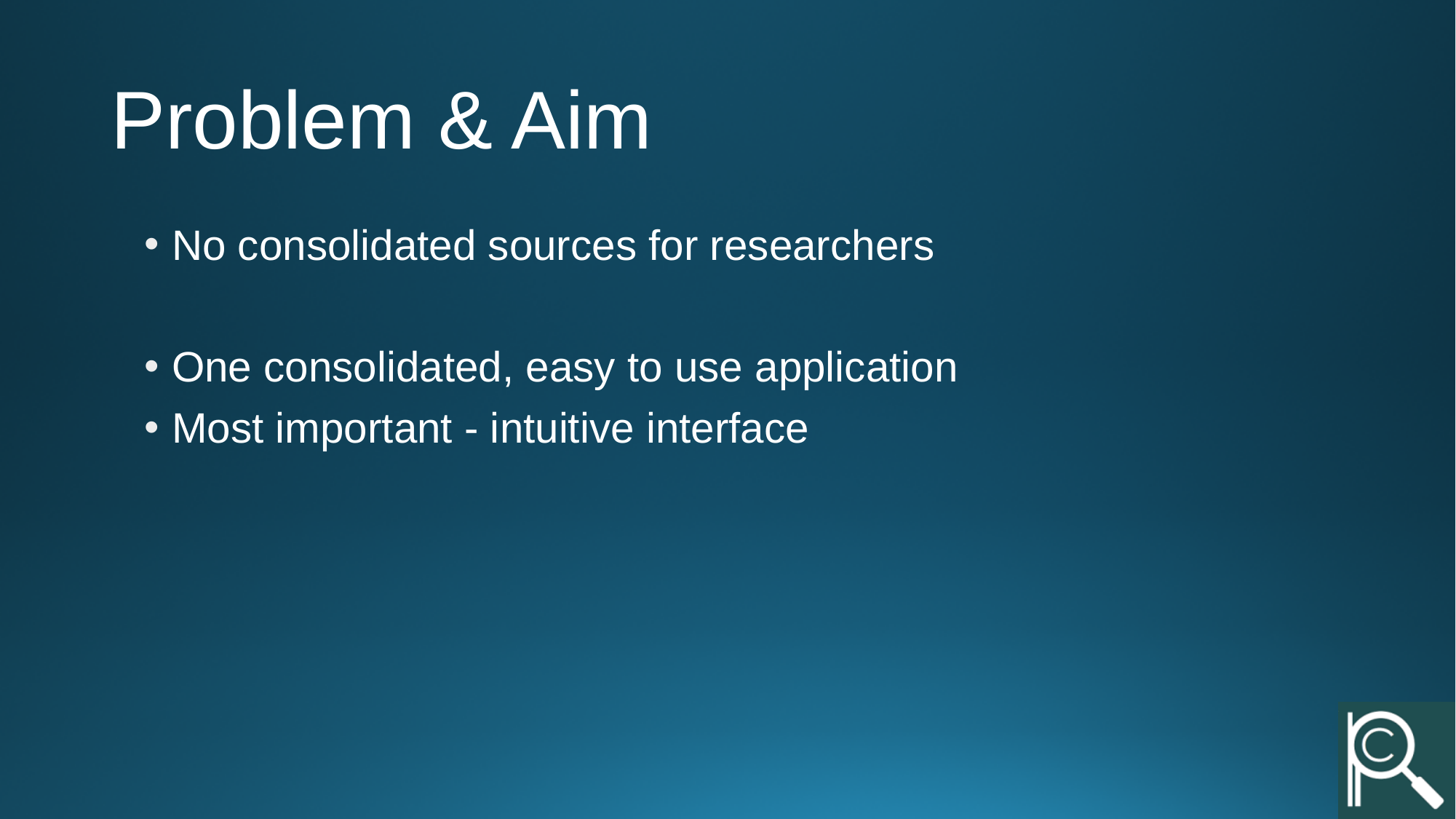

# Problem & Aim
No consolidated sources for researchers

One consolidated, easy to use application
Most important - intuitive interface